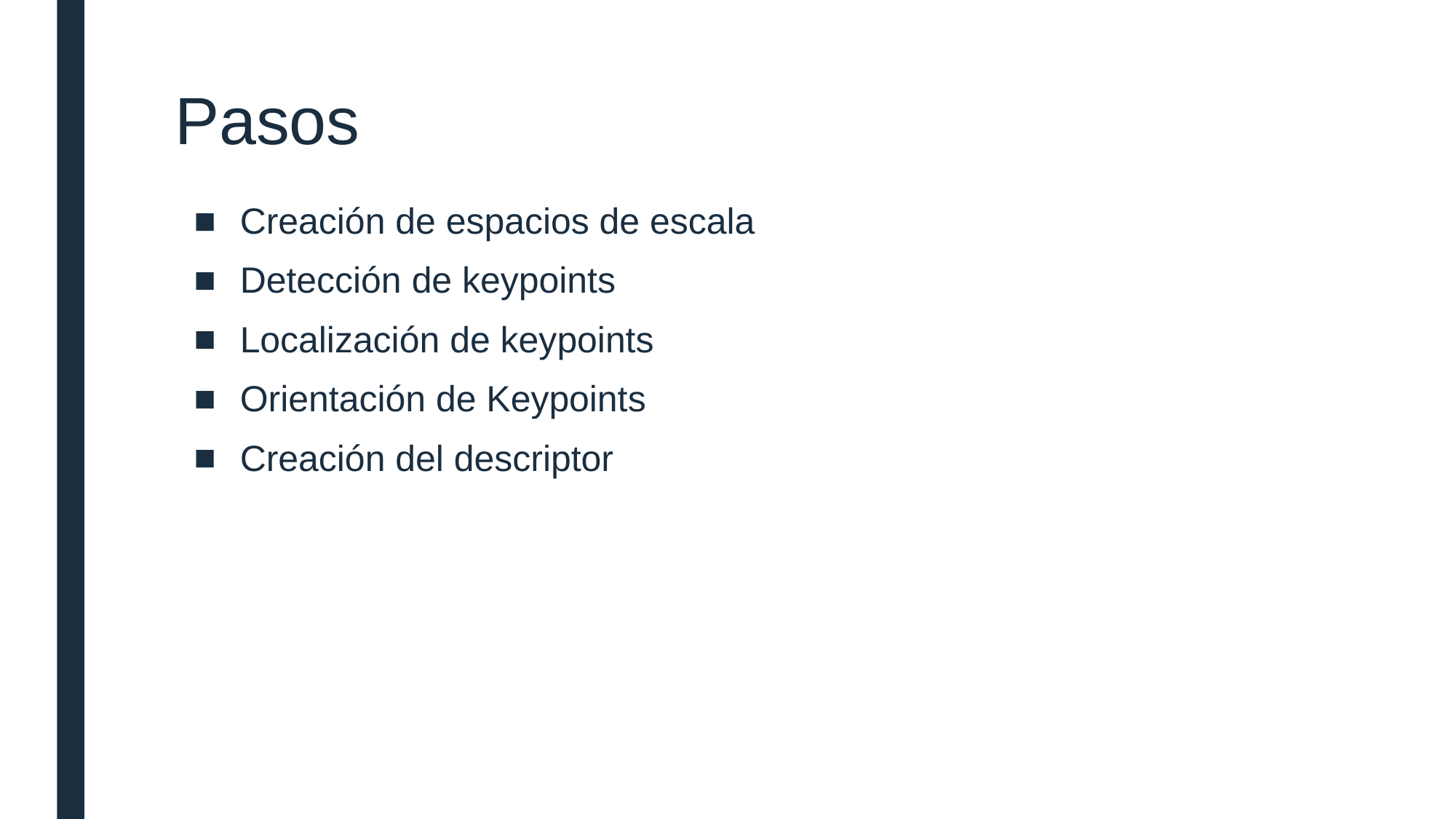

# Pasos
Creación de espacios de escala
Detección de keypoints
Localización de keypoints
Orientación de Keypoints
Creación del descriptor